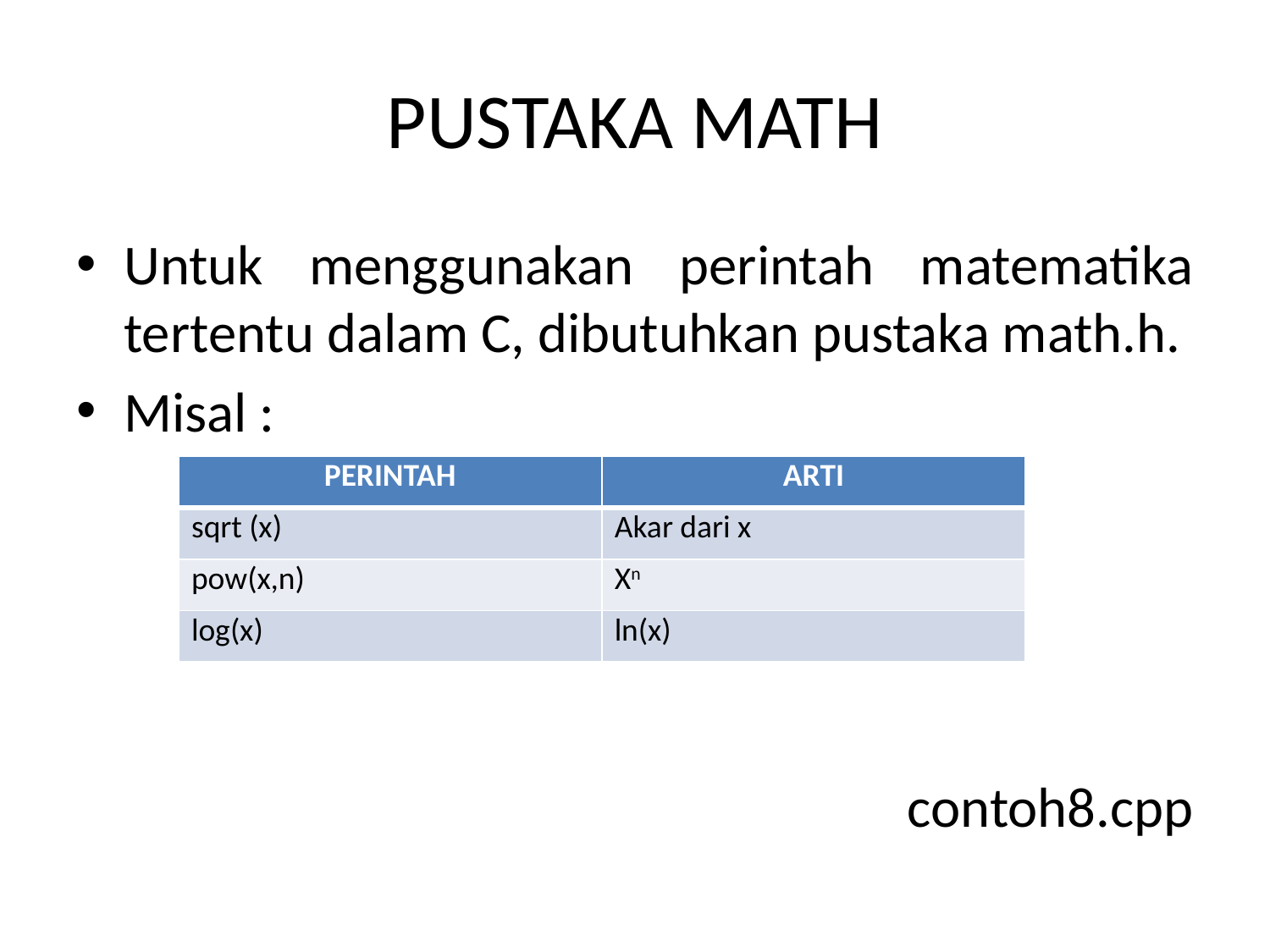

# PUSTAKA MATH
Untuk menggunakan perintah matematika tertentu dalam C, dibutuhkan pustaka math.h.
Misal :

contoh8.cpp
| PERINTAH | ARTI |
| --- | --- |
| sqrt (x) | Akar dari x |
| pow(x,n) | Xn |
| log(x) | ln(x) |